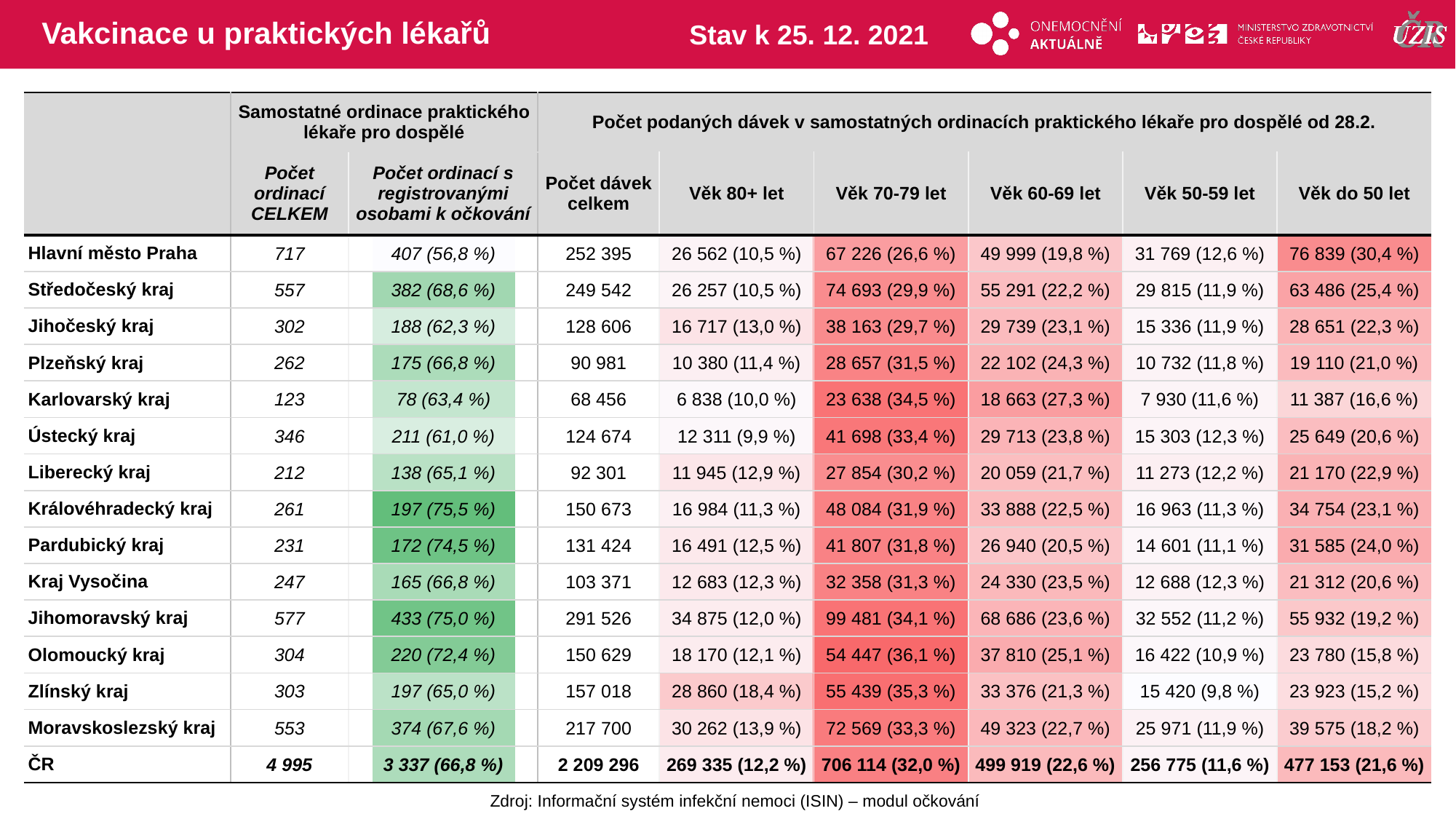

# Vakcinace u praktických lékařů
Stav k 25. 12. 2021
|  | Samostatné ordinace praktického lékaře pro dospělé |  | Počet podaných dávek v samostatných ordinacích praktického lékaře pro dospělé od 28.2. |  |  |  |  |  |
| --- | --- | --- | --- | --- | --- | --- | --- | --- |
|  | Počet ordinací CELKEM | Počet ordinací s registrovanými osobami k očkování | Počet dávek celkem | Věk 80+ let | Věk 70-79 let | Věk 60-69 let | Věk 50-59 let | Věk do 50 let |
| Hlavní město Praha | 717 | 407 (56,8 %) | 252 395 | 26 562 (10,5 %) | 67 226 (26,6 %) | 49 999 (19,8 %) | 31 769 (12,6 %) | 76 839 (30,4 %) |
| Středočeský kraj | 557 | 382 (68,6 %) | 249 542 | 26 257 (10,5 %) | 74 693 (29,9 %) | 55 291 (22,2 %) | 29 815 (11,9 %) | 63 486 (25,4 %) |
| Jihočeský kraj | 302 | 188 (62,3 %) | 128 606 | 16 717 (13,0 %) | 38 163 (29,7 %) | 29 739 (23,1 %) | 15 336 (11,9 %) | 28 651 (22,3 %) |
| Plzeňský kraj | 262 | 175 (66,8 %) | 90 981 | 10 380 (11,4 %) | 28 657 (31,5 %) | 22 102 (24,3 %) | 10 732 (11,8 %) | 19 110 (21,0 %) |
| Karlovarský kraj | 123 | 78 (63,4 %) | 68 456 | 6 838 (10,0 %) | 23 638 (34,5 %) | 18 663 (27,3 %) | 7 930 (11,6 %) | 11 387 (16,6 %) |
| Ústecký kraj | 346 | 211 (61,0 %) | 124 674 | 12 311 (9,9 %) | 41 698 (33,4 %) | 29 713 (23,8 %) | 15 303 (12,3 %) | 25 649 (20,6 %) |
| Liberecký kraj | 212 | 138 (65,1 %) | 92 301 | 11 945 (12,9 %) | 27 854 (30,2 %) | 20 059 (21,7 %) | 11 273 (12,2 %) | 21 170 (22,9 %) |
| Královéhradecký kraj | 261 | 197 (75,5 %) | 150 673 | 16 984 (11,3 %) | 48 084 (31,9 %) | 33 888 (22,5 %) | 16 963 (11,3 %) | 34 754 (23,1 %) |
| Pardubický kraj | 231 | 172 (74,5 %) | 131 424 | 16 491 (12,5 %) | 41 807 (31,8 %) | 26 940 (20,5 %) | 14 601 (11,1 %) | 31 585 (24,0 %) |
| Kraj Vysočina | 247 | 165 (66,8 %) | 103 371 | 12 683 (12,3 %) | 32 358 (31,3 %) | 24 330 (23,5 %) | 12 688 (12,3 %) | 21 312 (20,6 %) |
| Jihomoravský kraj | 577 | 433 (75,0 %) | 291 526 | 34 875 (12,0 %) | 99 481 (34,1 %) | 68 686 (23,6 %) | 32 552 (11,2 %) | 55 932 (19,2 %) |
| Olomoucký kraj | 304 | 220 (72,4 %) | 150 629 | 18 170 (12,1 %) | 54 447 (36,1 %) | 37 810 (25,1 %) | 16 422 (10,9 %) | 23 780 (15,8 %) |
| Zlínský kraj | 303 | 197 (65,0 %) | 157 018 | 28 860 (18,4 %) | 55 439 (35,3 %) | 33 376 (21,3 %) | 15 420 (9,8 %) | 23 923 (15,2 %) |
| Moravskoslezský kraj | 553 | 374 (67,6 %) | 217 700 | 30 262 (13,9 %) | 72 569 (33,3 %) | 49 323 (22,7 %) | 25 971 (11,9 %) | 39 575 (18,2 %) |
| ČR | 4 995 | 3 337 (66,8 %) | 2 209 296 | 269 335 (12,2 %) | 706 114 (32,0 %) | 499 919 (22,6 %) | 256 775 (11,6 %) | 477 153 (21,6 %) |
|  |
| --- |
|  |
|  |
|  |
|  |
|  |
|  |
|  |
|  |
|  |
|  |
|  |
|  |
|  |
|  |
|  |  |  |  |  |
| --- | --- | --- | --- | --- |
|  |  |  |  |  |
|  |  |  |  |  |
|  |  |  |  |  |
|  |  |  |  |  |
|  |  |  |  |  |
|  |  |  |  |  |
|  |  |  |  |  |
|  |  |  |  |  |
|  |  |  |  |  |
|  |  |  |  |  |
|  |  |  |  |  |
|  |  |  |  |  |
|  |  |  |  |  |
|  |  |  |  |  |
Zdroj: Informační systém infekční nemoci (ISIN) – modul očkování